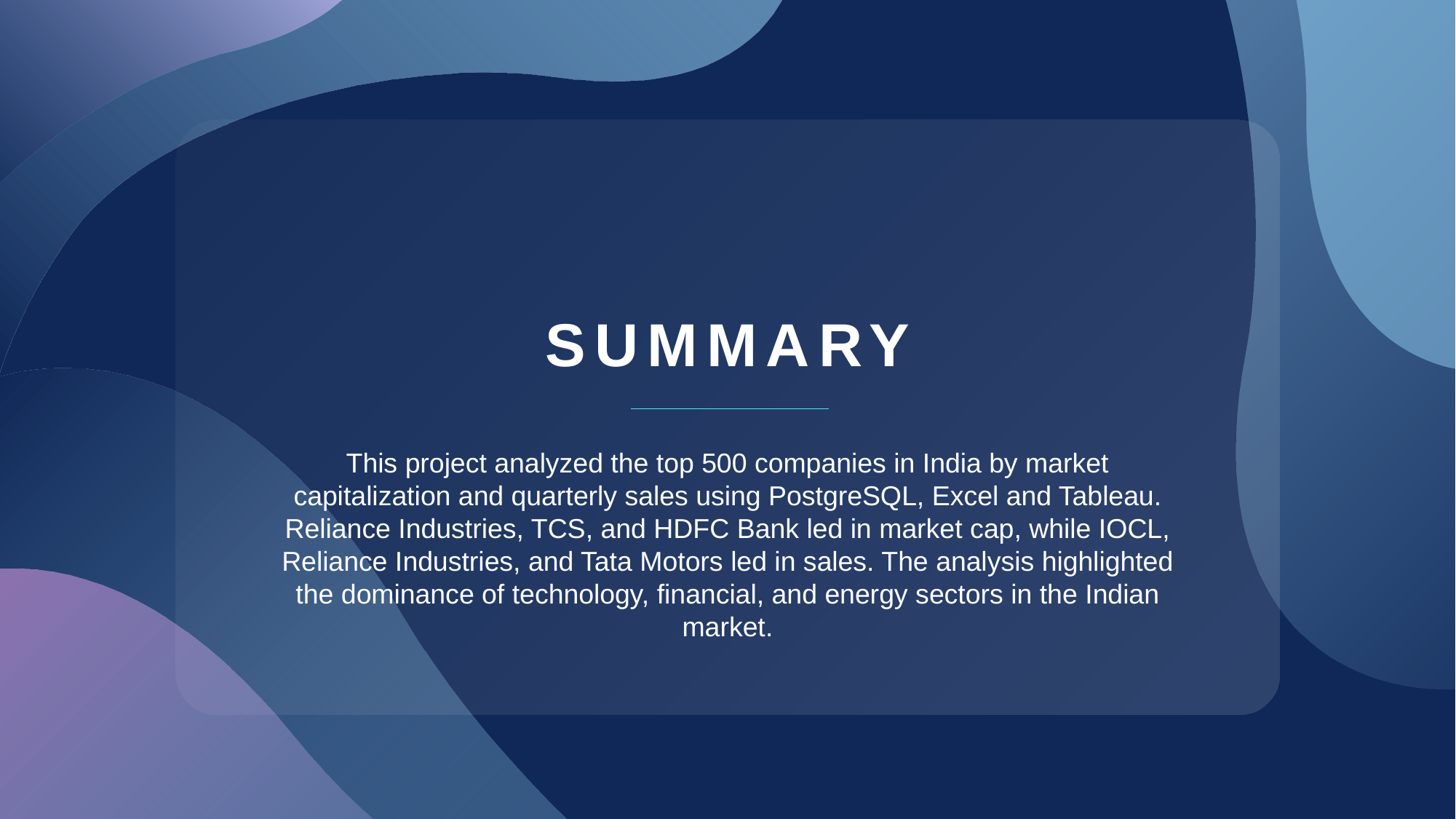

# SUMMARY
This project analyzed the top 500 companies in India by market capitalization and quarterly sales using PostgreSQL, Excel and Tableau. Reliance Industries, TCS, and HDFC Bank led in market cap, while IOCL, Reliance Industries, and Tata Motors led in sales. The analysis highlighted the dominance of technology, financial, and energy sectors in the Indian market.